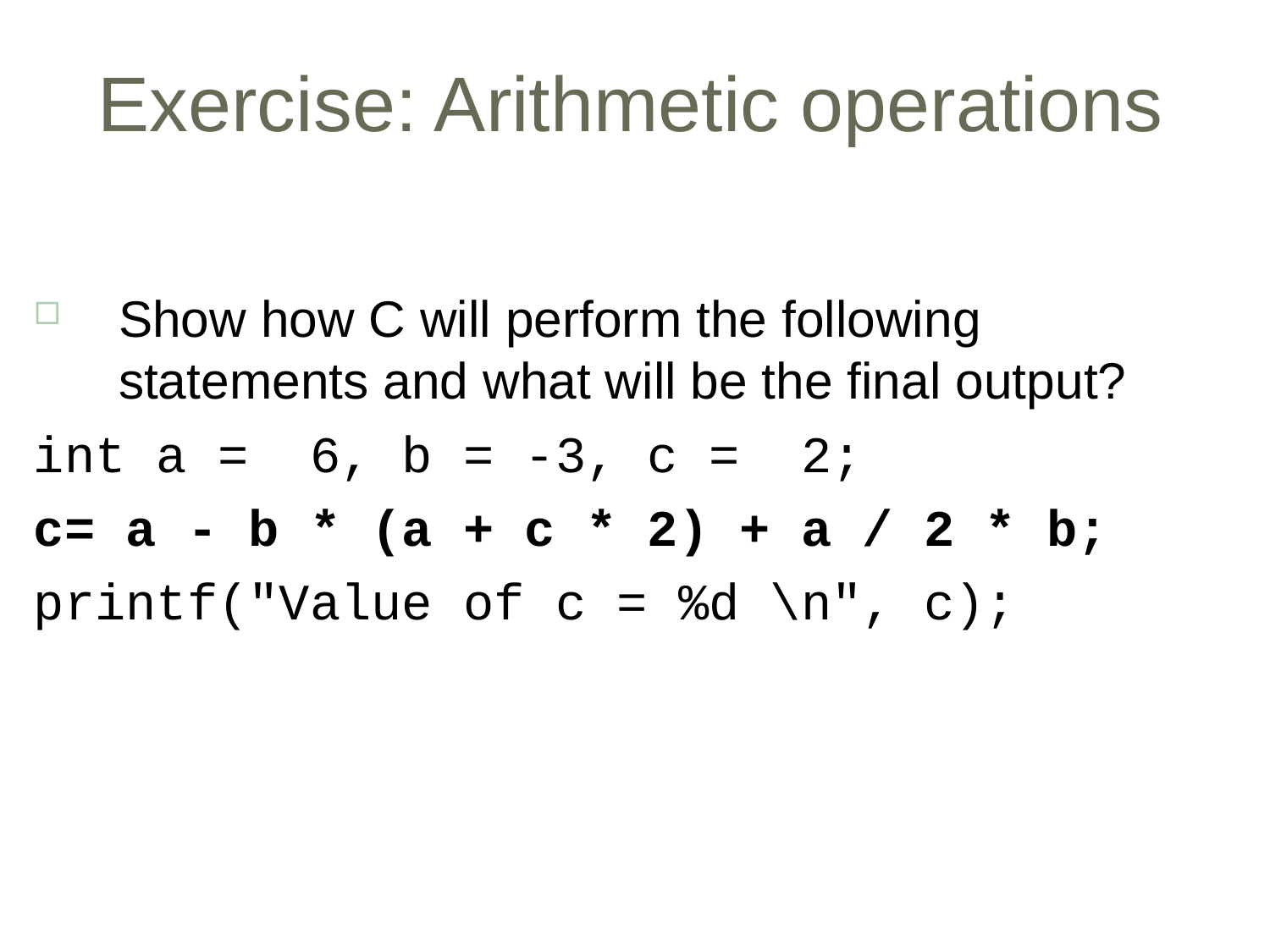

# Exercise: Arithmetic operations
37
Show how C will perform the following statements and what will be the final output?
int a =  6, b = -3, c =  2;
c= a - b * (a + c * 2) + a / 2 * b;
printf("Value of c = %d \n", c);